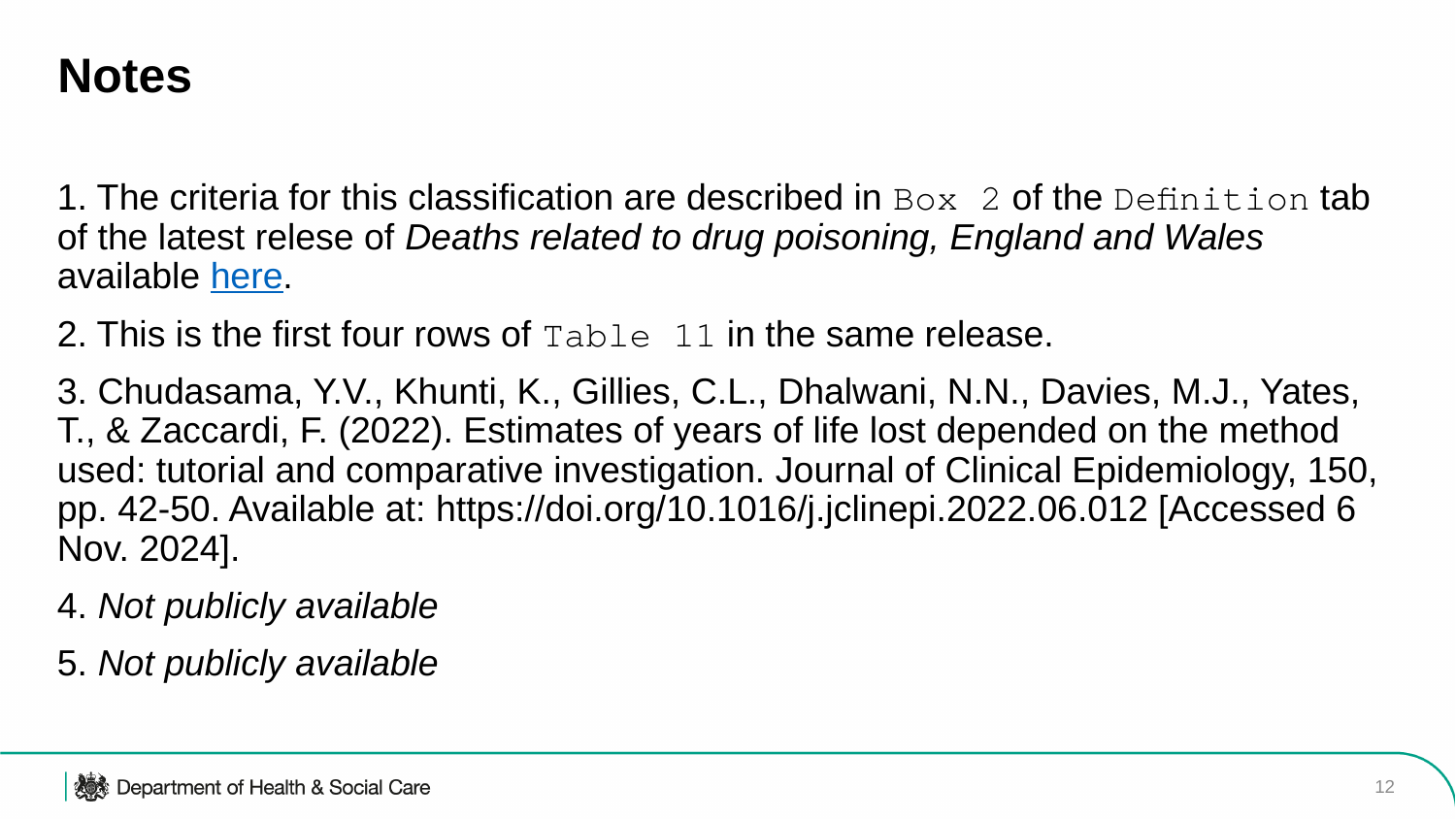

# Notes
1. The criteria for this classification are described in Box 2 of the Definition tab of the latest relese of Deaths related to drug poisoning, England and Wales available here.
2. This is the first four rows of Table 11 in the same release.
3. Chudasama, Y.V., Khunti, K., Gillies, C.L., Dhalwani, N.N., Davies, M.J., Yates, T., & Zaccardi, F. (2022). Estimates of years of life lost depended on the method used: tutorial and comparative investigation. Journal of Clinical Epidemiology, 150, pp. 42-50. Available at: https://doi.org/10.1016/j.jclinepi.2022.06.012 [Accessed 6 Nov. 2024].
4. Not publicly available
5. Not publicly available
12